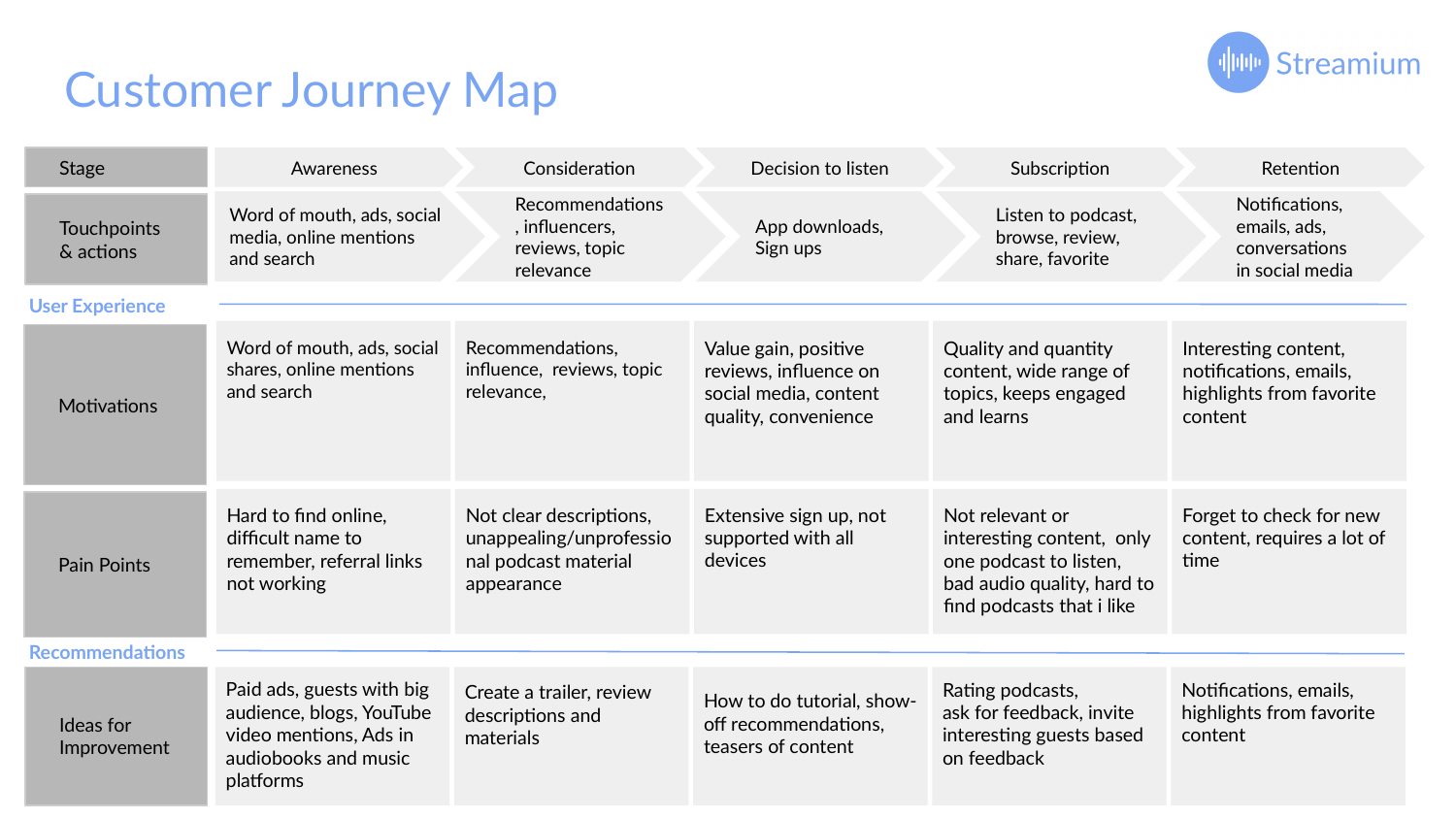

# Customer Journey Map

Stage
Awareness
Consideration
Decision to listen
Subscription
Retention
Word of mouth, ads, social media, online mentions and search
Recommendations, influencers,  reviews, topic relevance
App downloads, Sign ups
Listen to podcast, browse, review, share, favorite
Notifications, emails, ads, conversations in social media

Touchpoints & actions
User Experience

Motivations
Recommendations, influence,  reviews, topic relevance,

Value gain, positive reviews, influence on social media, content quality, convenience
Quality and quantity content, wide range of topics, keeps engaged and learns
Interesting content, notifications, emails, highlights from favorite content
Word of mouth, ads, social shares, online mentions and search

Not clear descriptions, unappealing/unprofessional podcast material appearance

Extensive sign up, not supported with all devices

Not relevant or interesting content,  only one podcast to listen, bad audio quality, hard to find podcasts that i like

Forget to check for new content, requires a lot of time

Hard to find online, difficult name to remember, referral links not working

Pain Points
Recommendations

Ideas for Improvement

Paid ads, guests with big audience, blogs, YouTube video mentions, Ads in audiobooks and music platforms
Create a trailer, review descriptions and materials
How to do tutorial, show-off recommendations, teasers of content
Rating podcasts,
ask for feedback, invite interesting guests based on feedback
Notifications, emails, highlights from favorite content